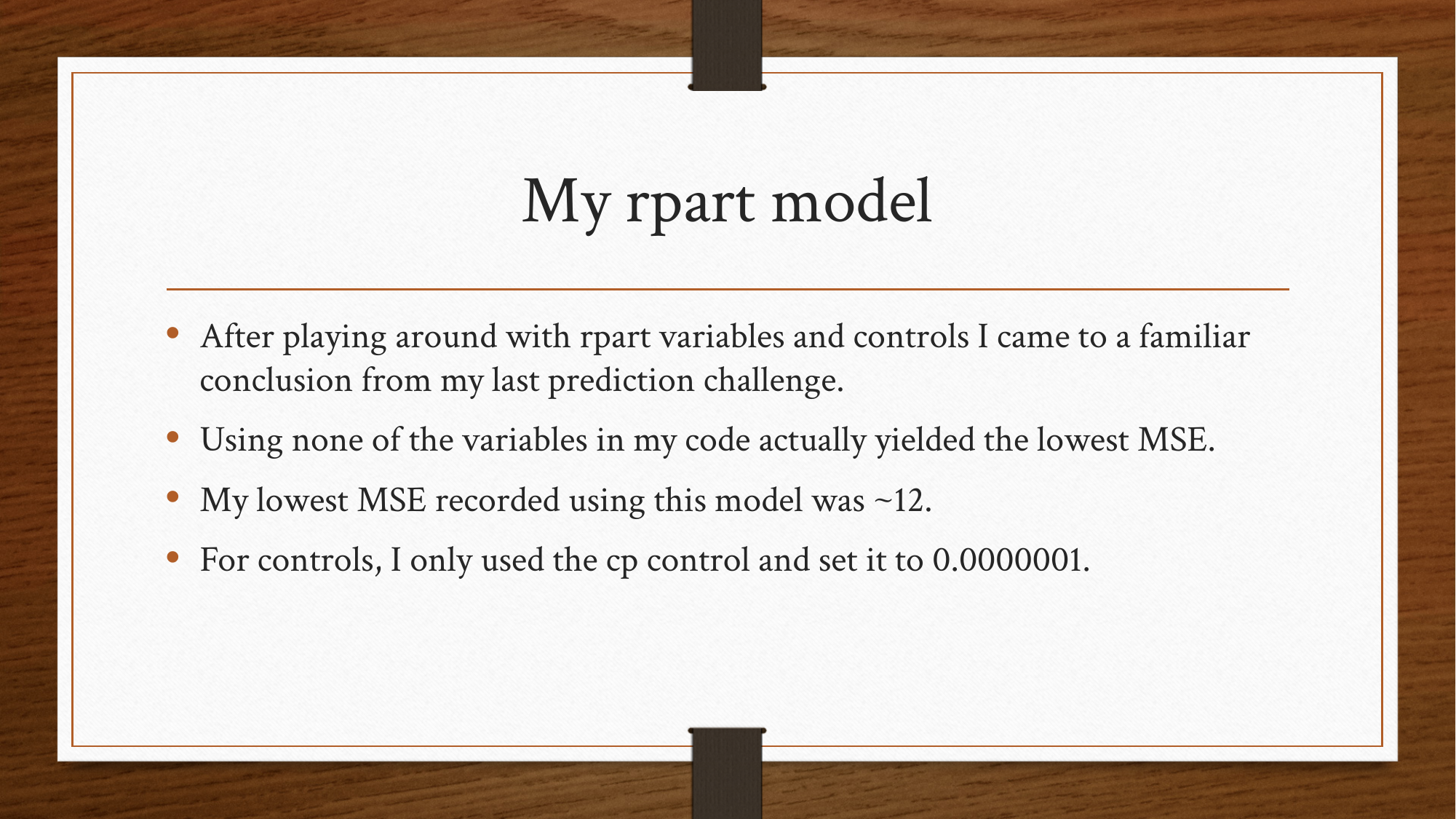

# My rpart model
After playing around with rpart variables and controls I came to a familiar conclusion from my last prediction challenge.
Using none of the variables in my code actually yielded the lowest MSE.
My lowest MSE recorded using this model was ~12.
For controls, I only used the cp control and set it to 0.0000001.